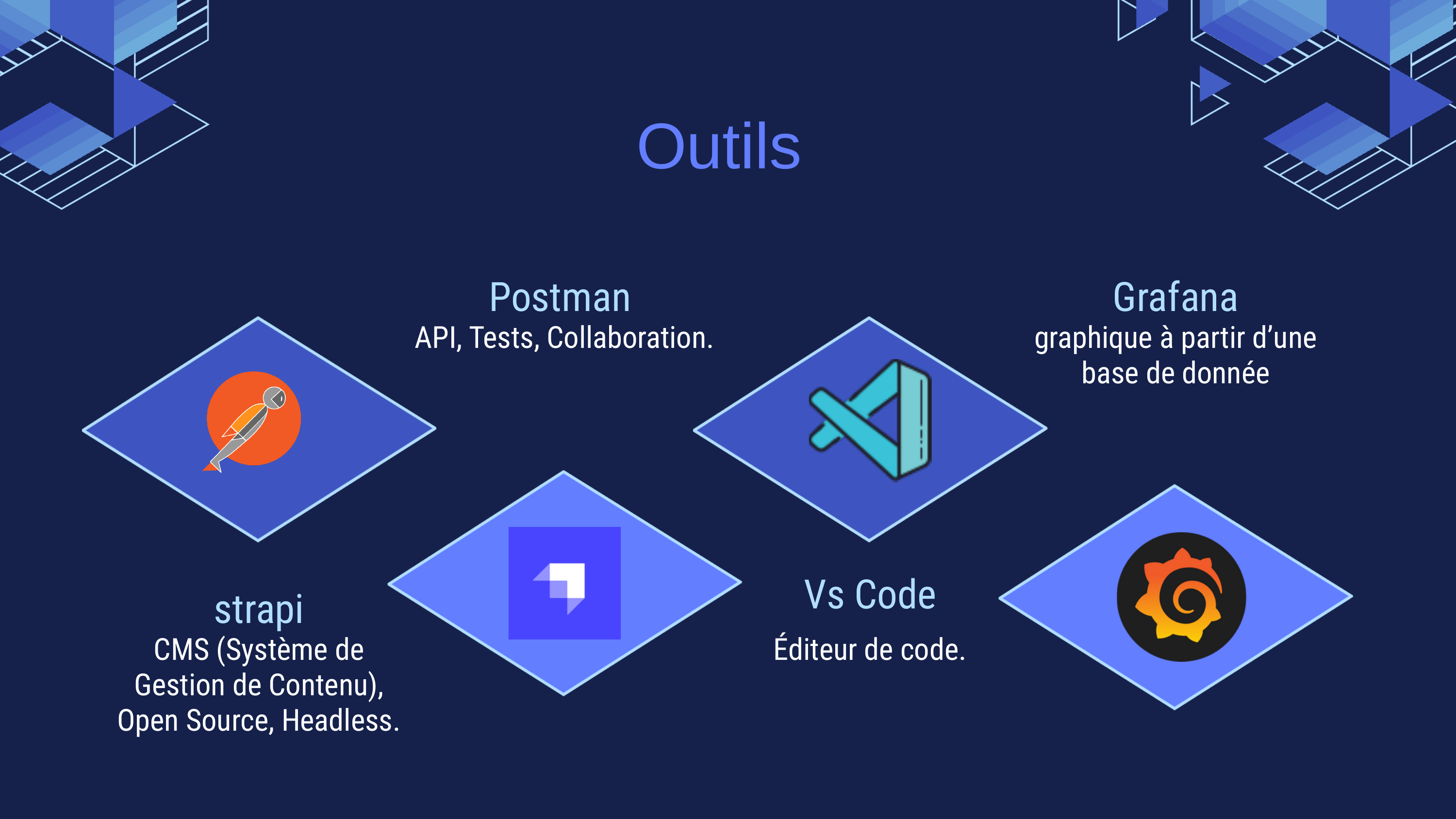

Outils
Postman
Grafana

API, Tests, Collaboration.

graphique à partir d’une base de donnée

Vs Code
strapi
CMS (Système de Gestion de Contenu), Open Source, Headless.
Éditeur de code.